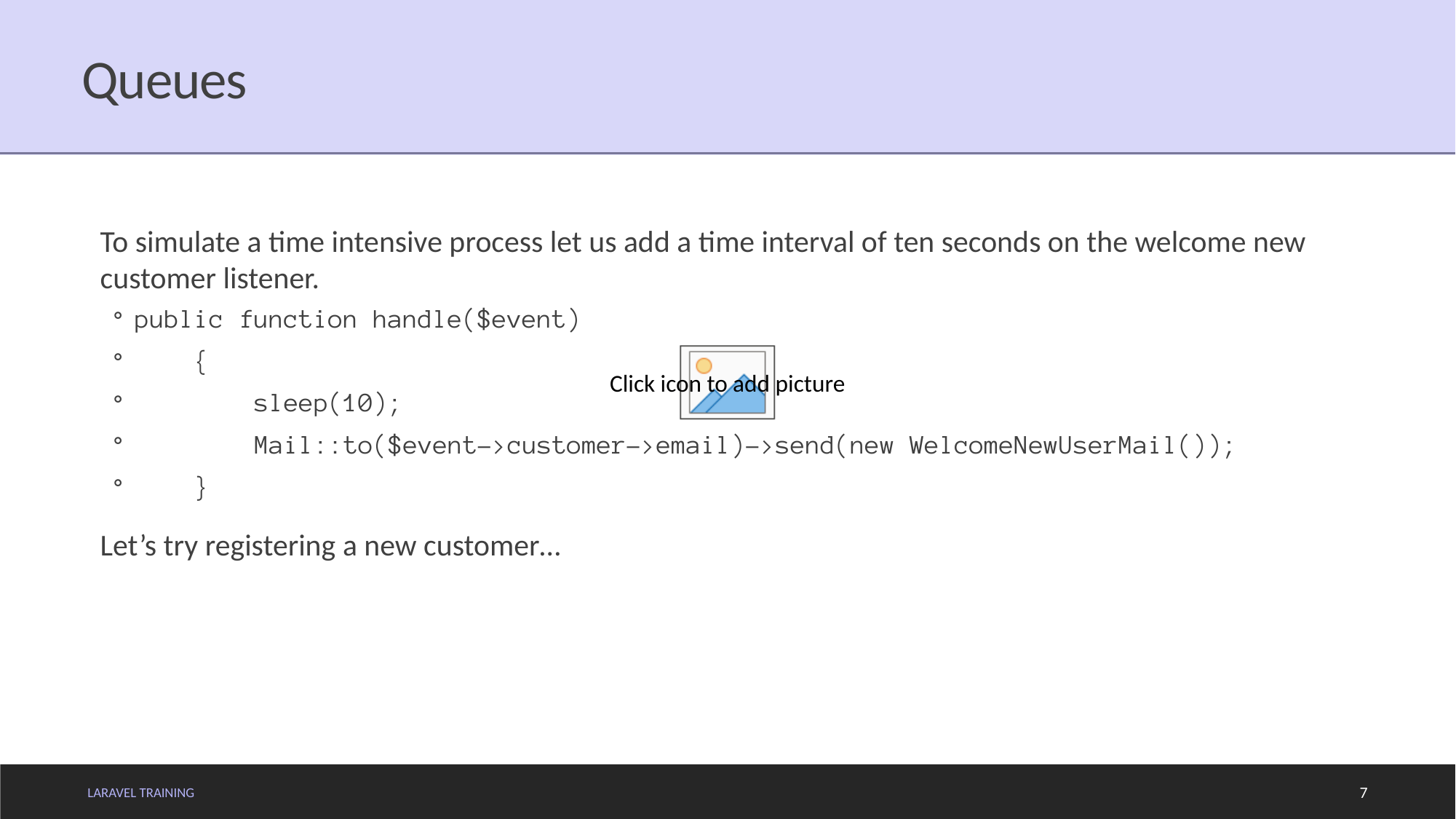

# Queues
To simulate a time intensive process let us add a time interval of ten seconds on the welcome new customer listener.
public function handle($event)
    {
        sleep(10);
        Mail::to($event->customer->email)->send(new WelcomeNewUserMail());
    }
Let’s try registering a new customer…

LARAVEL TRAINING
7